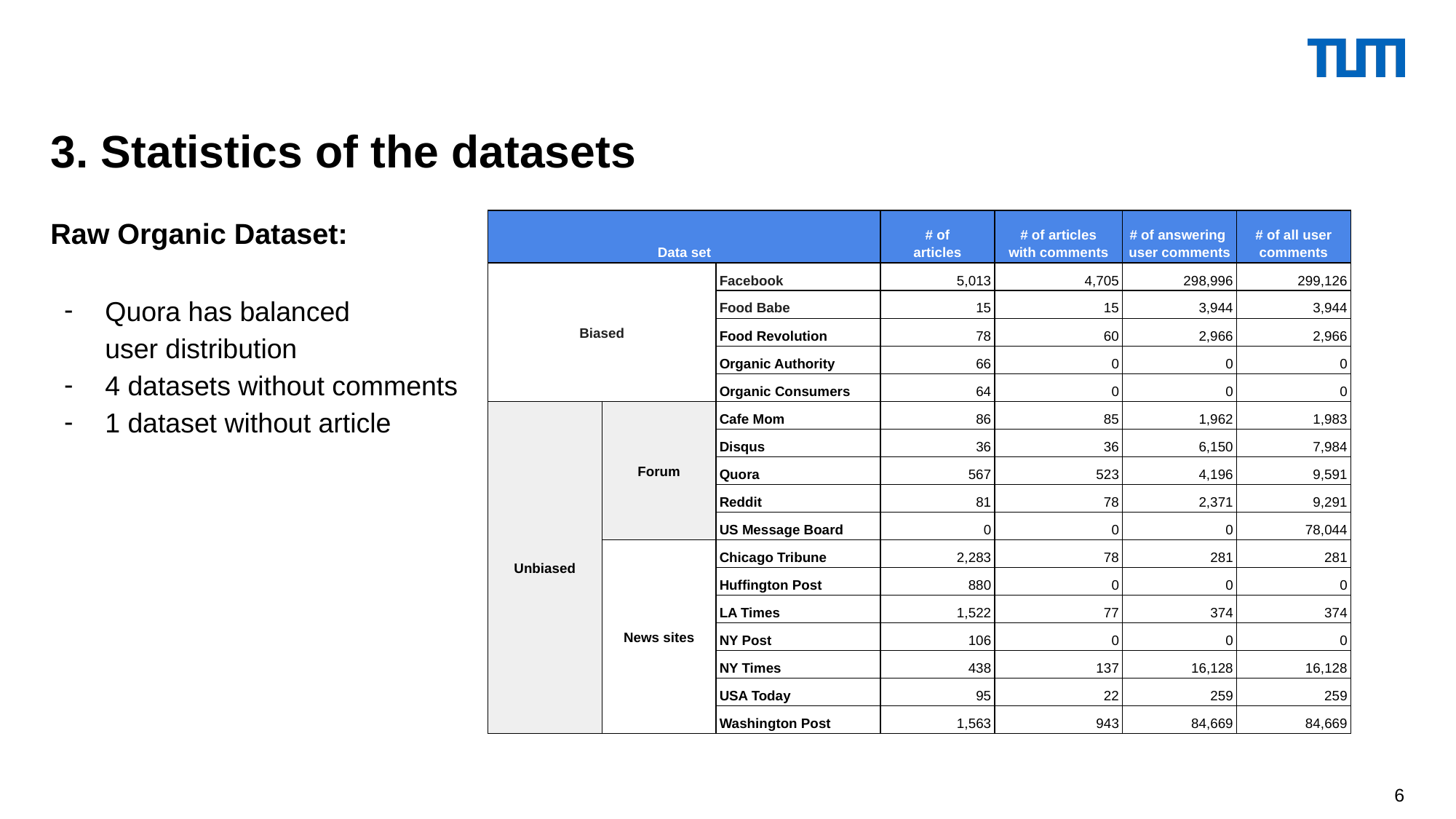

3. Statistics of the datasets
Raw Organic Dataset:

Quora has balanced
user distribution
4 datasets without comments
1 dataset without article

| Data set |  |  | # of articles | # of articles with comments | # of answering user comments | # of all user comments |
| --- | --- | --- | --- | --- | --- | --- |
| Biased |  | Facebook | 5,013 | 4,705 | 298,996 | 299,126 |
|  |  | Food Babe | 15 | 15 | 3,944 | 3,944 |
|  |  | Food Revolution | 78 | 60 | 2,966 | 2,966 |
|  |  | Organic Authority | 66 | 0 | 0 | 0 |
|  |  | Organic Consumers | 64 | 0 | 0 | 0 |
| Unbiased | Forum | Cafe Mom | 86 | 85 | 1,962 | 1,983 |
|  |  | Disqus | 36 | 36 | 6,150 | 7,984 |
|  |  | Quora | 567 | 523 | 4,196 | 9,591 |
|  |  | Reddit | 81 | 78 | 2,371 | 9,291 |
|  |  | US Message Board | 0 | 0 | 0 | 78,044 |
|  | News sites | Chicago Tribune | 2,283 | 78 | 281 | 281 |
|  |  | Huffington Post | 880 | 0 | 0 | 0 |
|  |  | LA Times | 1,522 | 77 | 374 | 374 |
|  |  | NY Post | 106 | 0 | 0 | 0 |
|  |  | NY Times | 438 | 137 | 16,128 | 16,128 |
|  |  | USA Today | 95 | 22 | 259 | 259 |
|  |  | Washington Post | 1,563 | 943 | 84,669 | 84,669 |
6